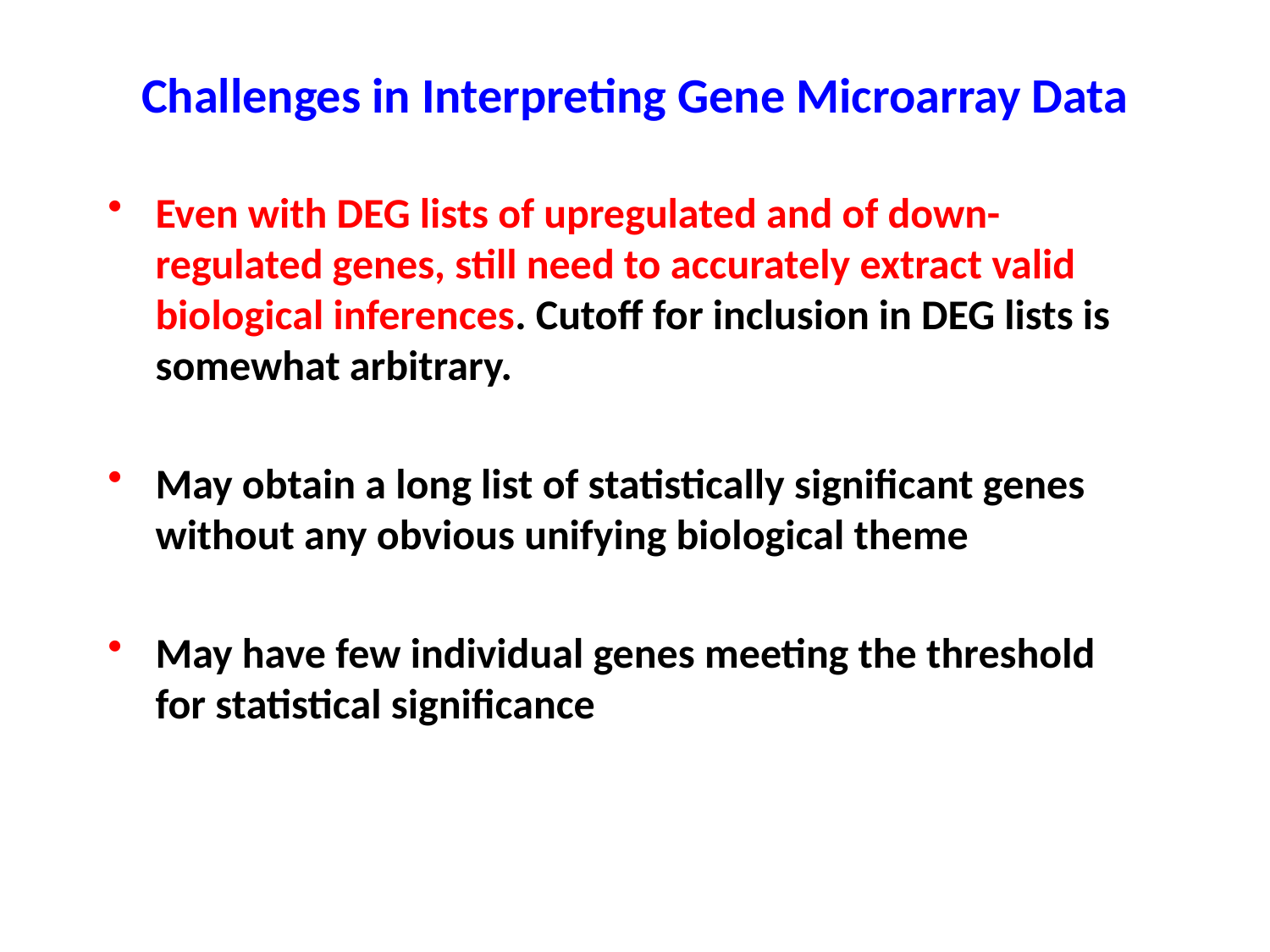

Challenges in Interpreting Gene Microarray Data
Even with DEG lists of upregulated and of down-regulated genes, still need to accurately extract valid biological inferences. Cutoff for inclusion in DEG lists is somewhat arbitrary.

May obtain a long list of statistically significant genes without any obvious unifying biological theme

May have few individual genes meeting the threshold for statistical significance